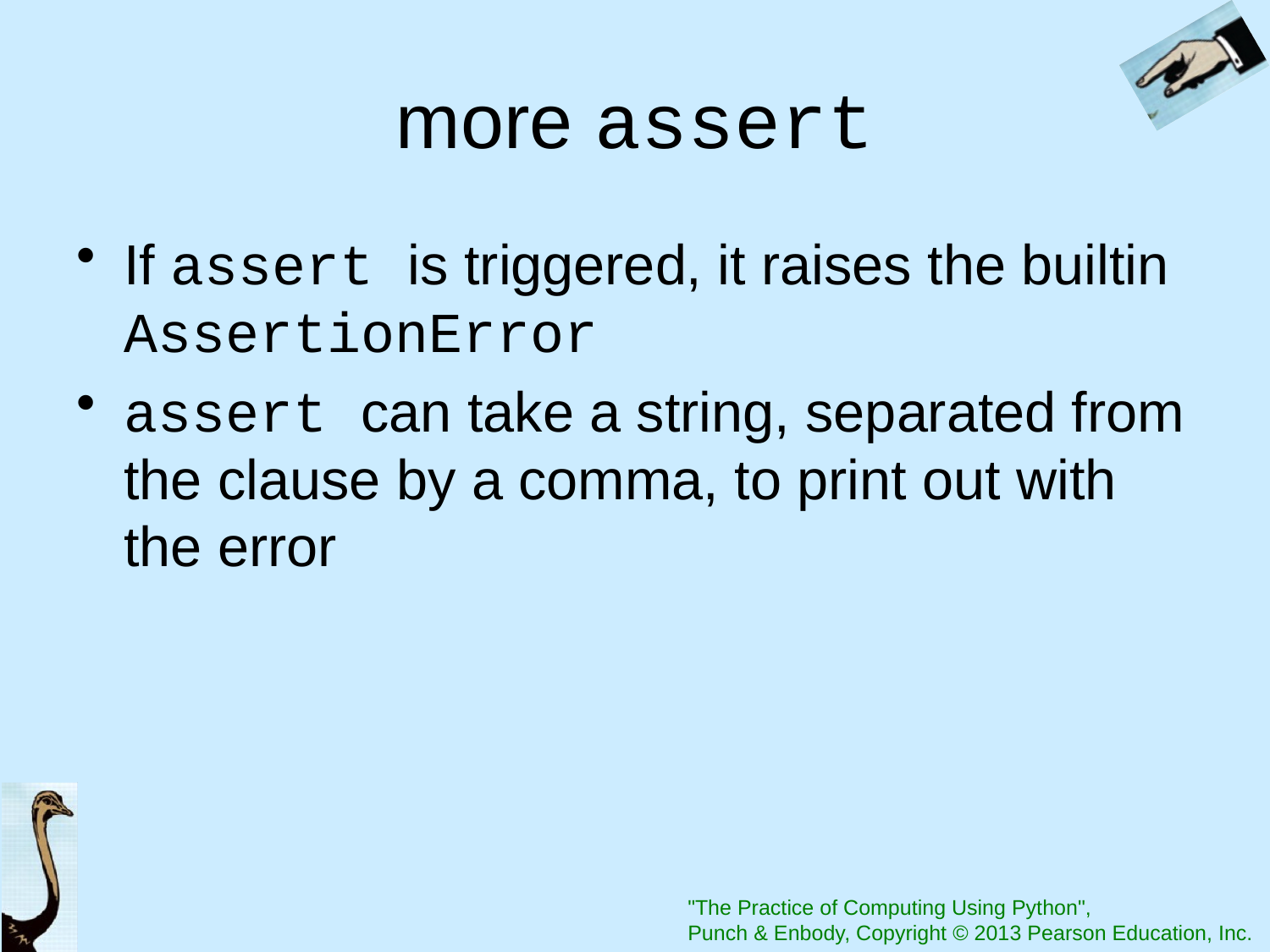

# more assert
If assert is triggered, it raises the builtin AssertionError
assert can take a string, separated from the clause by a comma, to print out with the error